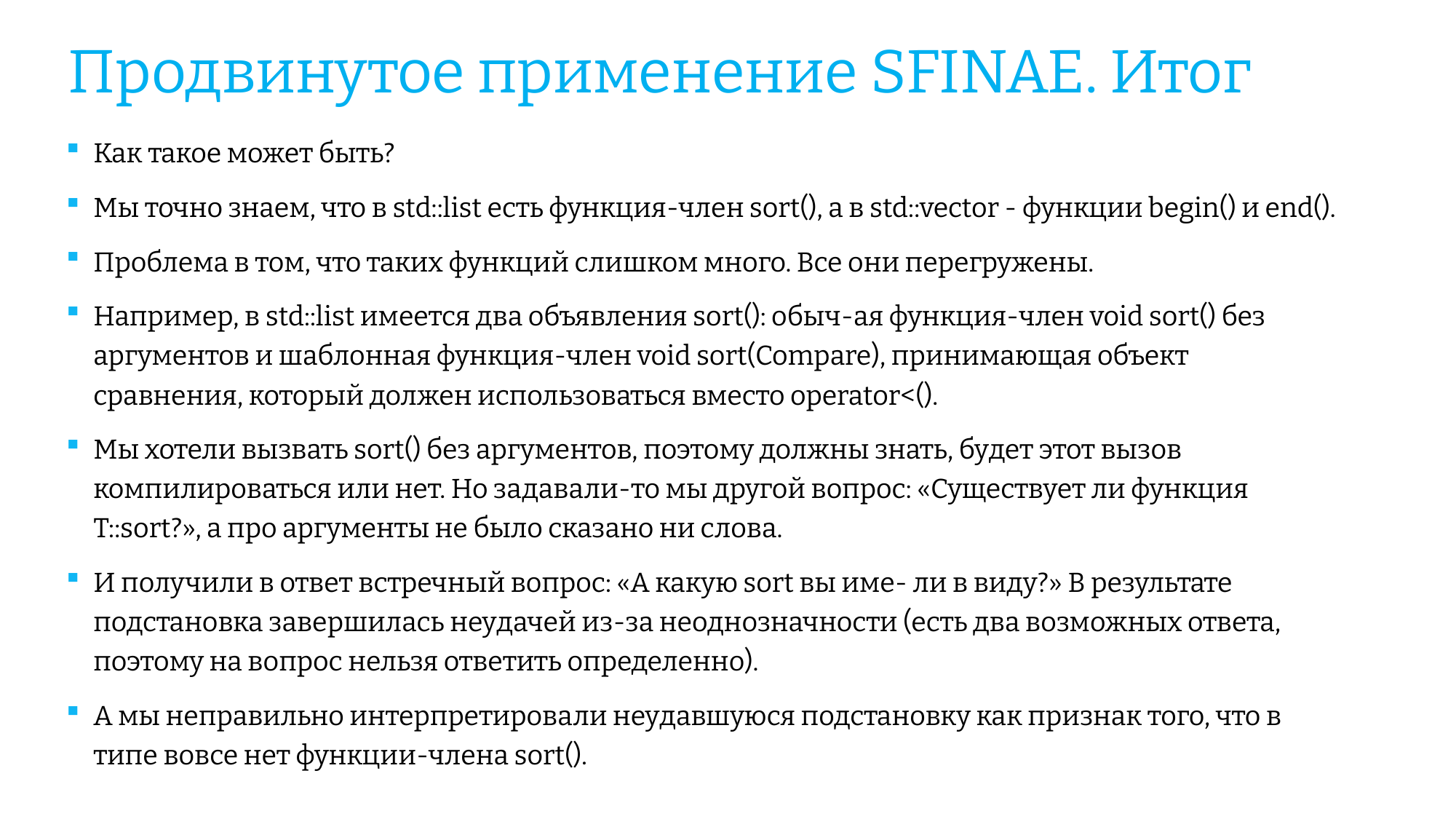

Продвинутое применение SFINAE. Итог

Как такое может быть?
Мы точно знаем, что в std::list есть функция-член sort(), а в std::vector - функции begin() и end().
Проблема в том, что таких функций слишком много. Все они перегружены.
Например, в std::list имеется два объявления sort(): обыч-ая функция-член void sort() без аргументов и шаблонная функция-член void sort(Compare), принимающая объект сравнения, который должен использоваться вместо operator<().
Мы хотели вызвать sort() без аргументов, поэтому должны знать, будет этот вызов компилироваться или нет. Но задавали-то мы другой вопрос: «Существует ли функция T::sort?», а про аргументы не было сказано ни слова.
И получили в ответ встречный вопрос: «А какую sort вы име- ли в виду?» В результате подстановка завершилась неудачей из-за неоднозначности (есть два возможных ответа, поэтому на вопрос нельзя ответить определенно).
А мы неправильно интерпретировали неудавшуюся подстановку как признак того, что в типе вовсе нет функции-члена sort().